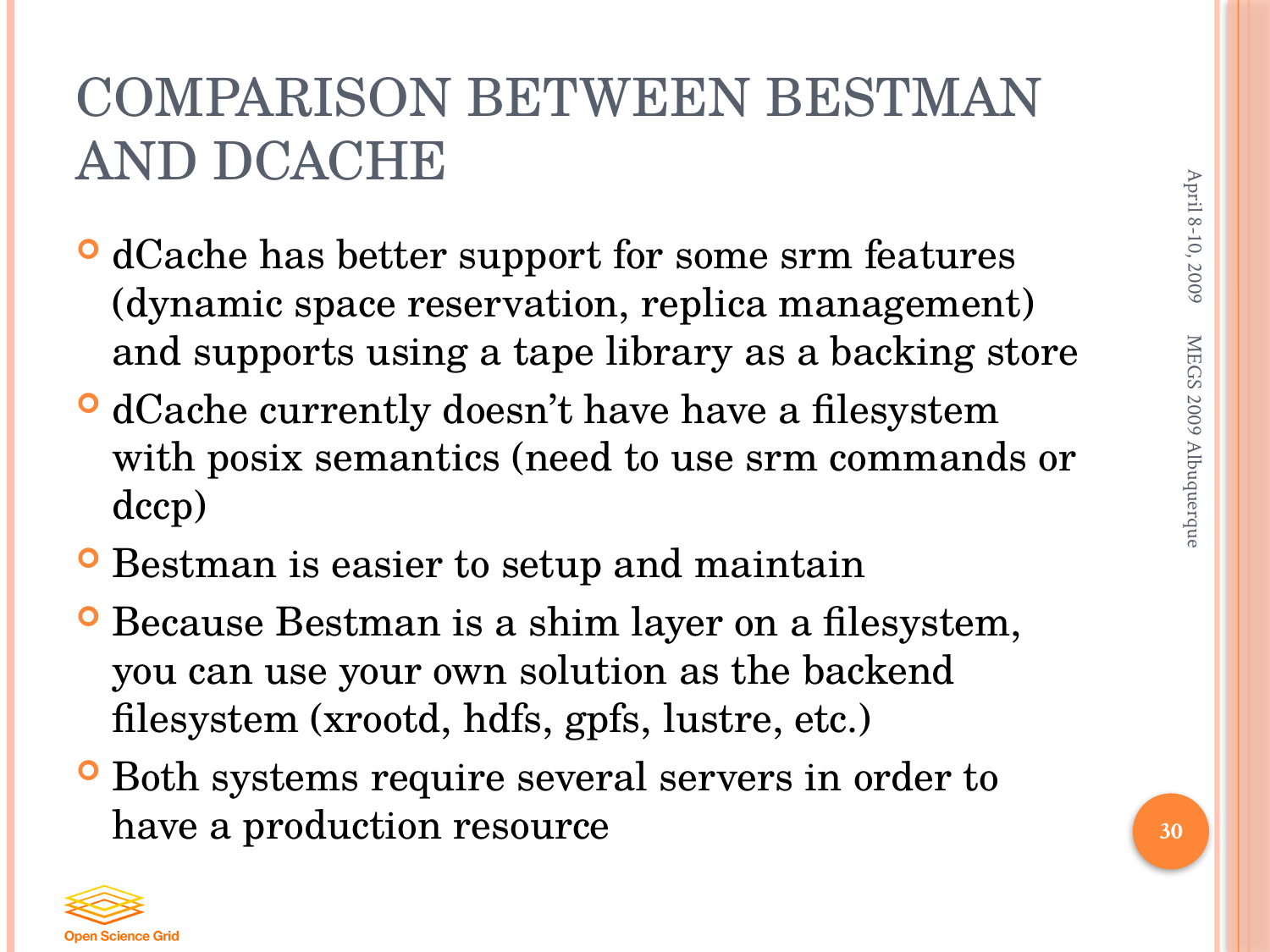

# Comparison between Bestman and dCache
April 8-10, 2009
dCache has better support for some srm features (dynamic space reservation, replica management) and supports using a tape library as a backing store
dCache currently doesn’t have have a filesystem with posix semantics (need to use srm commands or dccp)
Bestman is easier to setup and maintain
Because Bestman is a shim layer on a filesystem, you can use your own solution as the backend filesystem (xrootd, hdfs, gpfs, lustre, etc.)
Both systems require several servers in order to have a production resource

MEGS 2009 Albuquerque
30